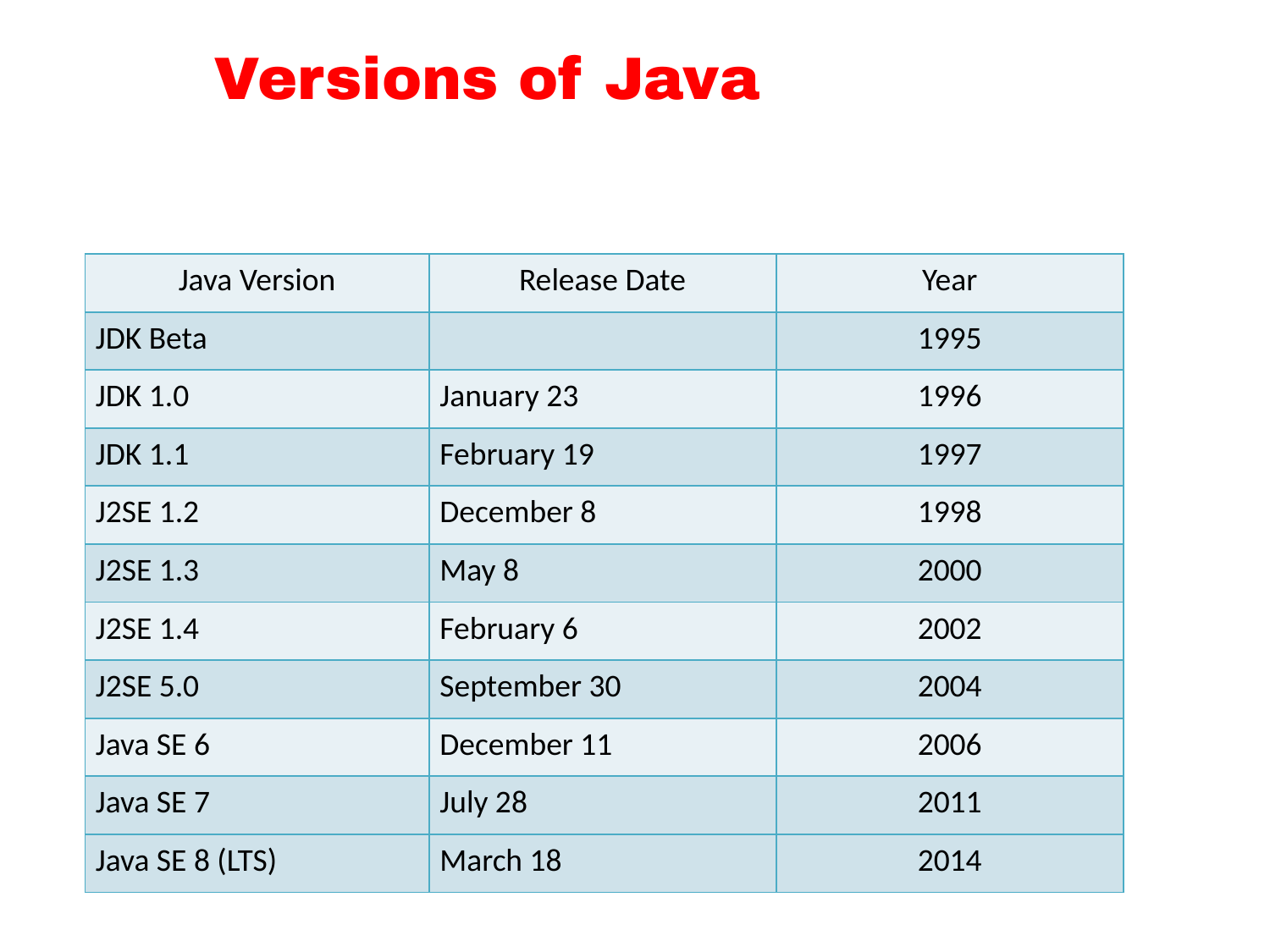

# Versions of Java
| Java Version | Release Date | Year |
| --- | --- | --- |
| JDK Beta |  | 1995 |
| JDK 1.0 | January 23 | 1996 |
| JDK 1.1 | February 19 | 1997 |
| J2SE 1.2 | December 8 | 1998 |
| J2SE 1.3 | May 8 | 2000 |
| J2SE 1.4 | February 6 | 2002 |
| J2SE 5.0 | September 30 | 2004 |
| Java SE 6 | December 11 | 2006 |
| Java SE 7 | July 28 | 2011 |
| Java SE 8 (LTS) | March 18 | 2014 |